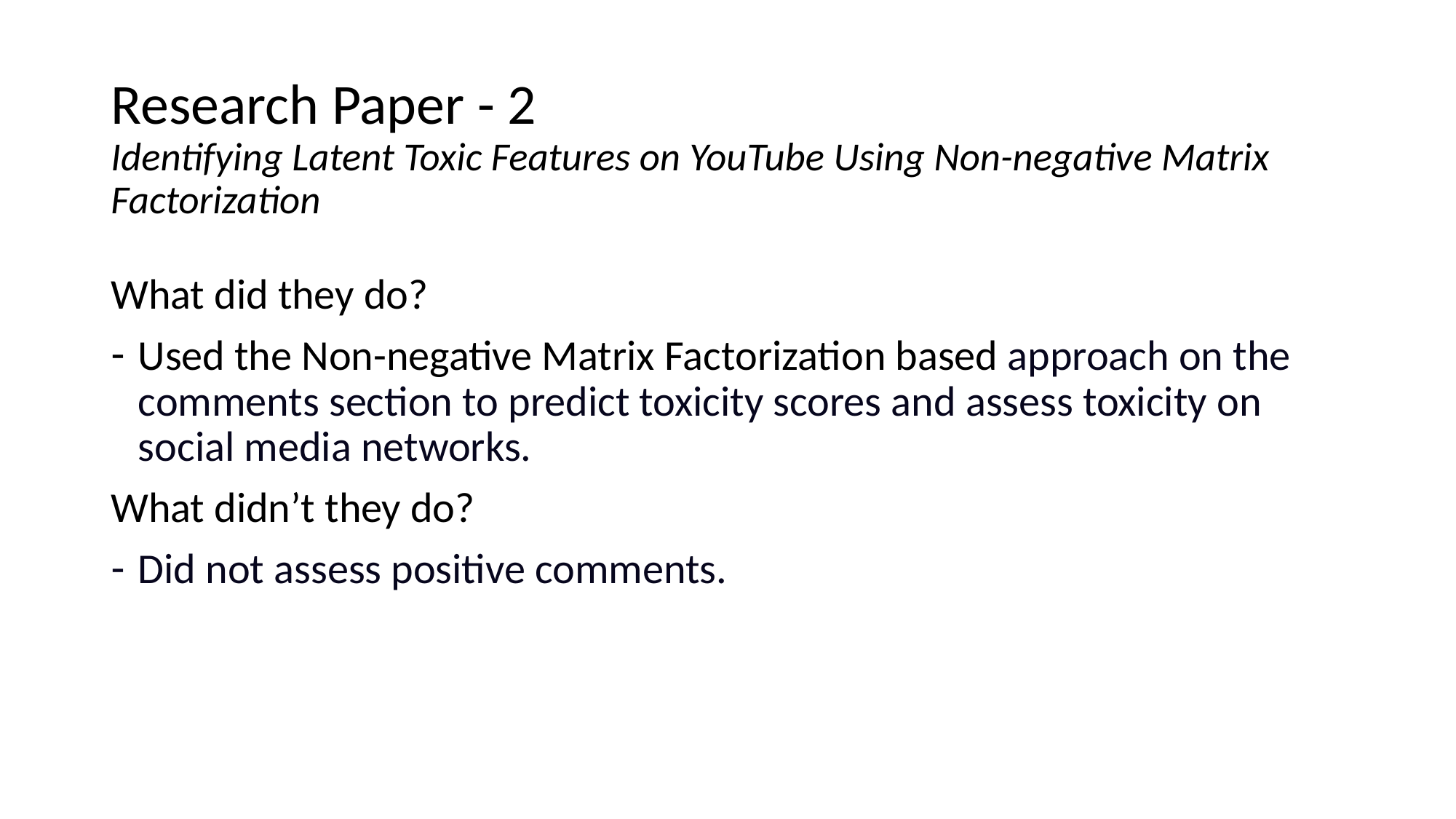

# Research Paper - 2 Identifying Latent Toxic Features on YouTube Using Non-negative Matrix Factorization
What did they do?
Used the Non-negative Matrix Factorization based approach on the comments section to predict toxicity scores and assess toxicity on social media networks.
What didn’t they do?
Did not assess positive comments.